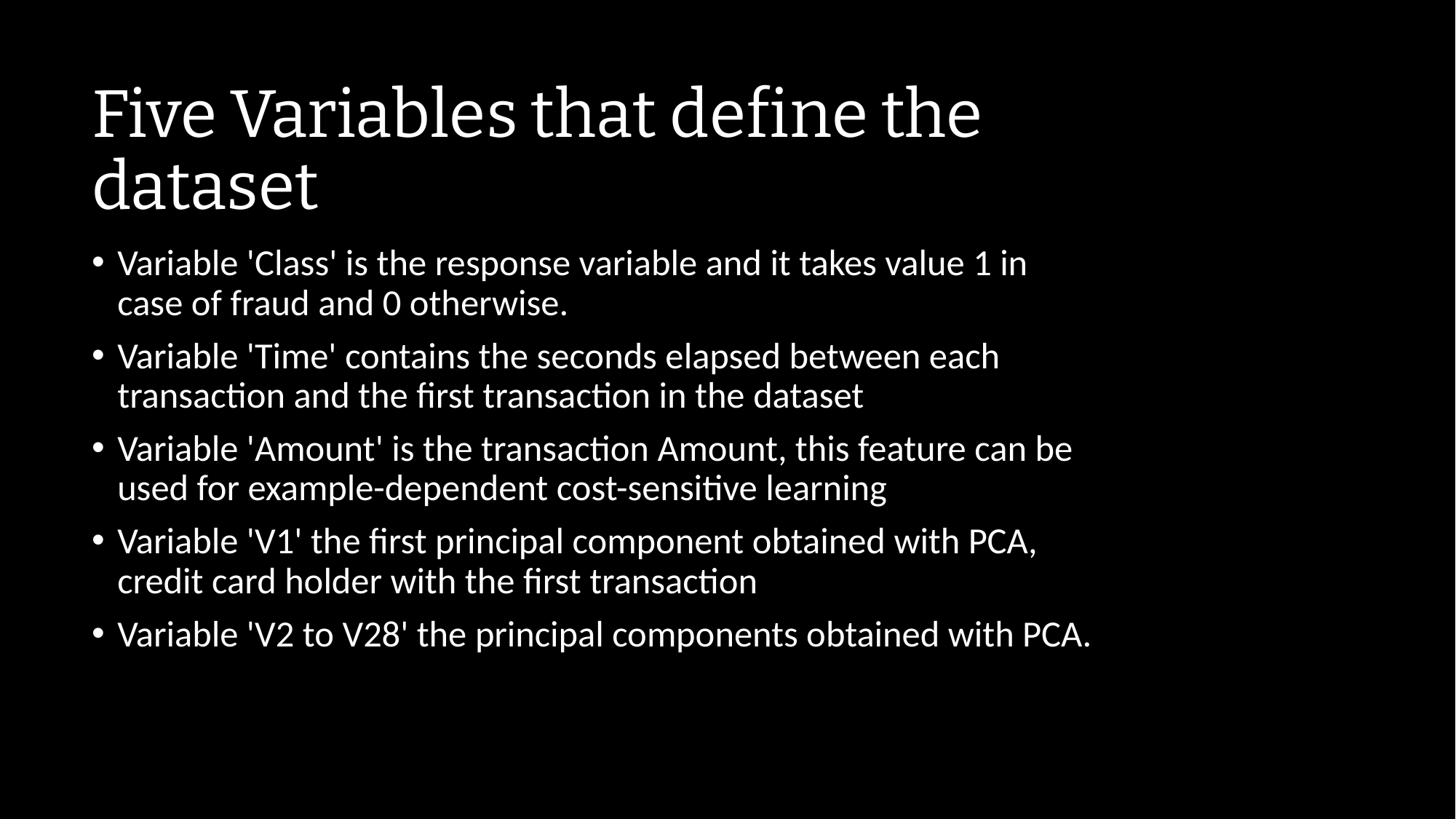

# Five Variables that define the dataset
Variable 'Class' is the response variable and it takes value 1 in case of fraud and 0 otherwise.
Variable 'Time' contains the seconds elapsed between each transaction and the first transaction in the dataset
Variable 'Amount' is the transaction Amount, this feature can be used for example-dependent cost-sensitive learning
Variable 'V1' the first principal component obtained with PCA, credit card holder with the first transaction
Variable 'V2 to V28' the principal components obtained with PCA.